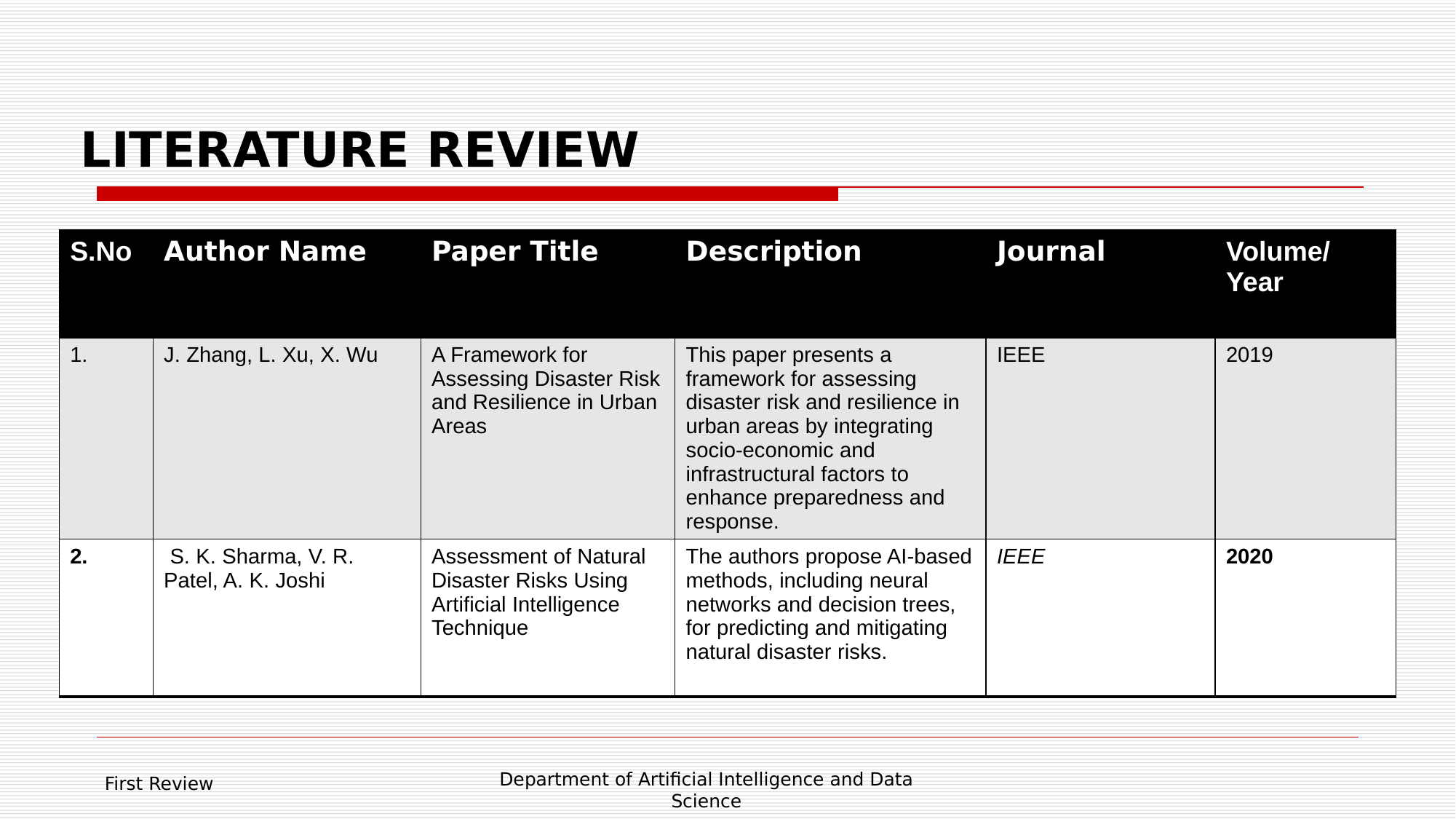

# LITERATURE REVIEW
| S.No | Author Name | Paper Title | Description | Journal | Volume/ Year |
| --- | --- | --- | --- | --- | --- |
| 1. | J. Zhang, L. Xu, X. Wu | A Framework for Assessing Disaster Risk and Resilience in Urban Areas | This paper presents a framework for assessing disaster risk and resilience in urban areas by integrating socio-economic and infrastructural factors to enhance preparedness and response. | IEEE | 2019 |
| 2. | S. K. Sharma, V. R. Patel, A. K. Joshi | Assessment of Natural Disaster Risks Using Artificial Intelligence Technique | The authors propose AI-based methods, including neural networks and decision trees, for predicting and mitigating natural disaster risks. | IEEE | 2020 |
Department of Artificial Intelligence and Data Science
First Review